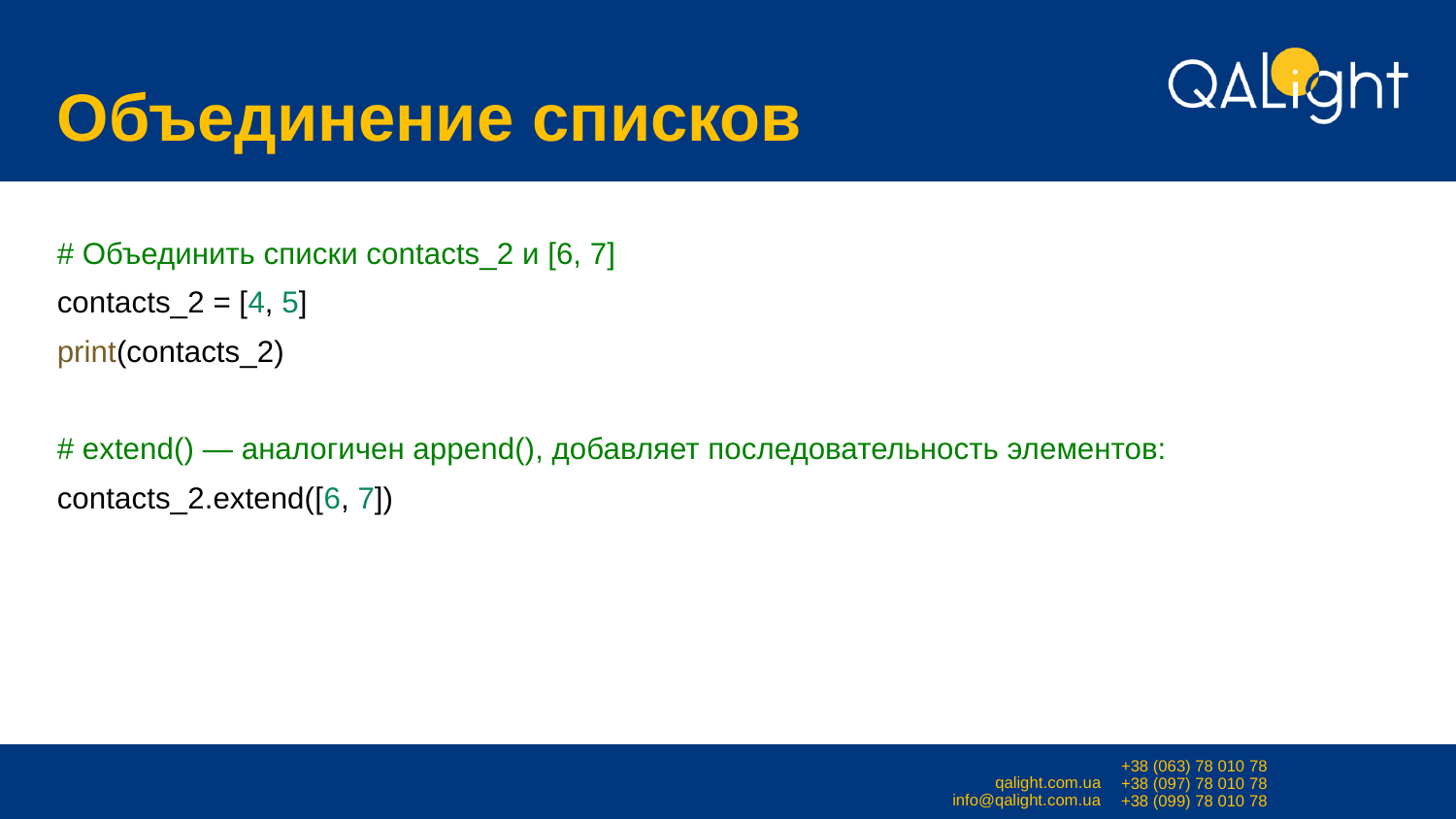

# Объединение списков
# Объединить списки contacts_2 и [6, 7]
contacts_2 = [4, 5]
print(contacts_2)

# extend() — аналогичен append(), добавляет последовательность элементов:
contacts_2.extend([6, 7])